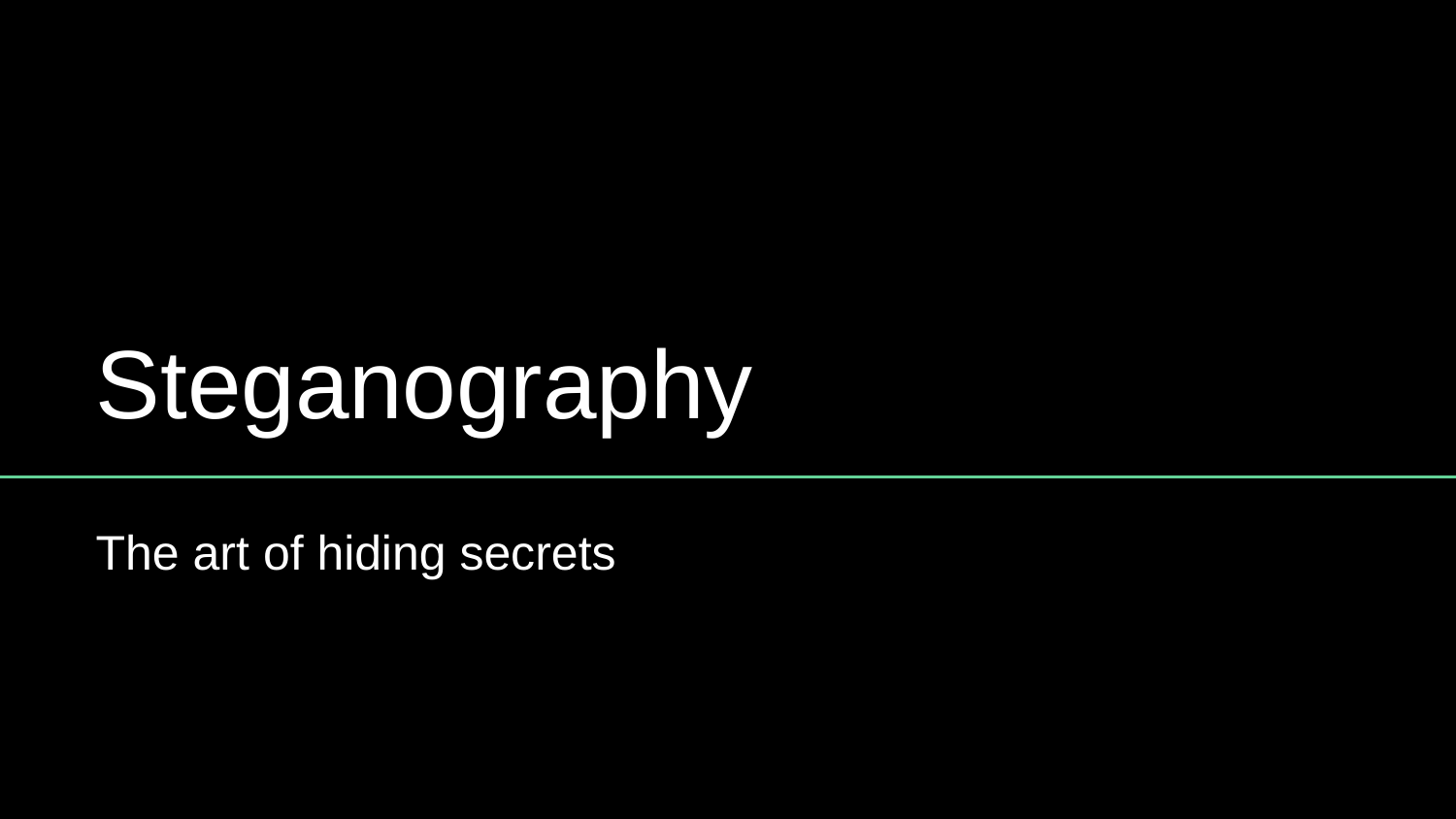

# Steganography
The art of hiding secrets